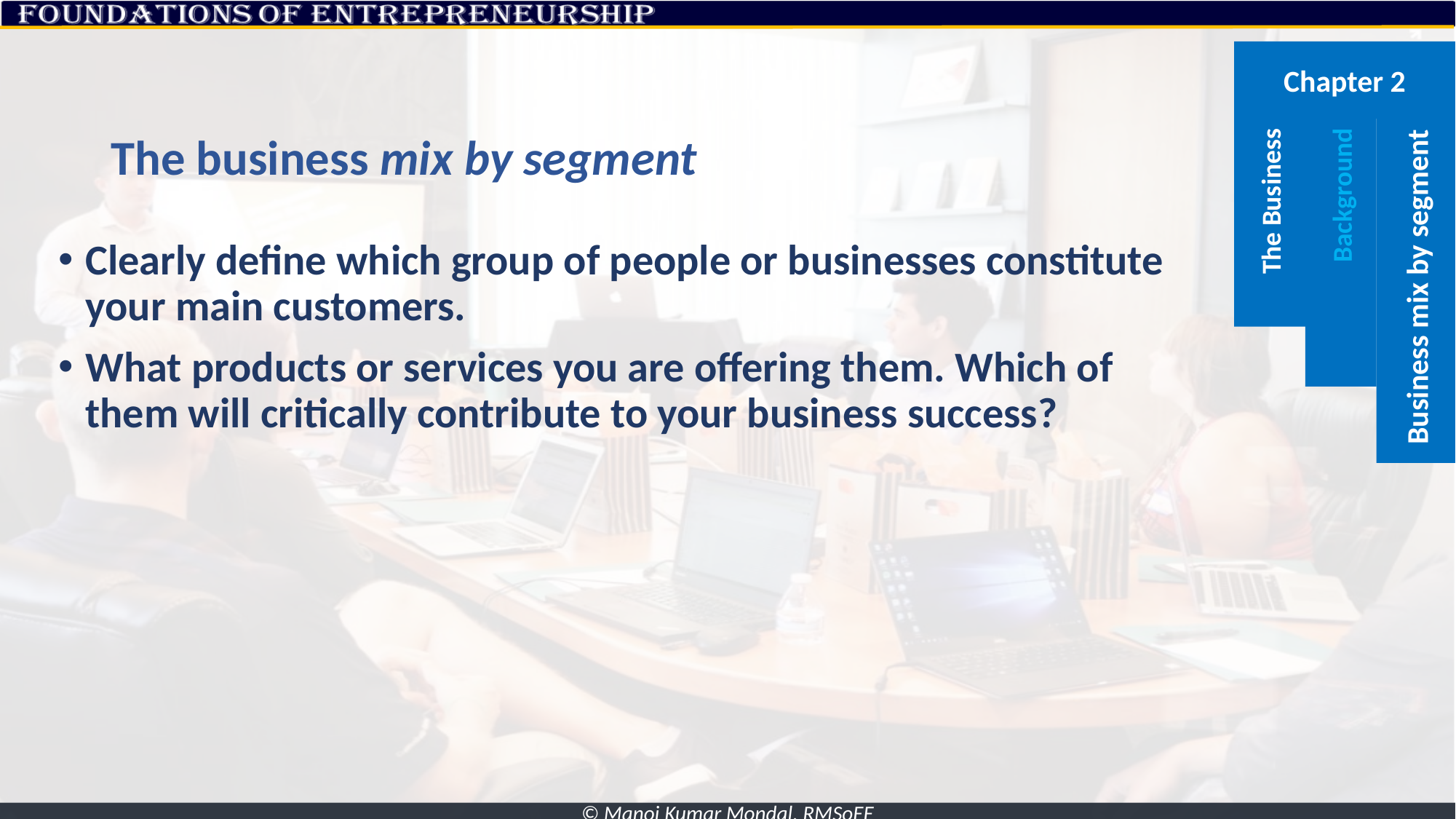

Chapter 2
Business mix by segment
# The business mix by segment
The Business
Background
Clearly define which group of people or businesses constitute your main customers.
What products or services you are offering them. Which of them will critically contribute to your business success?